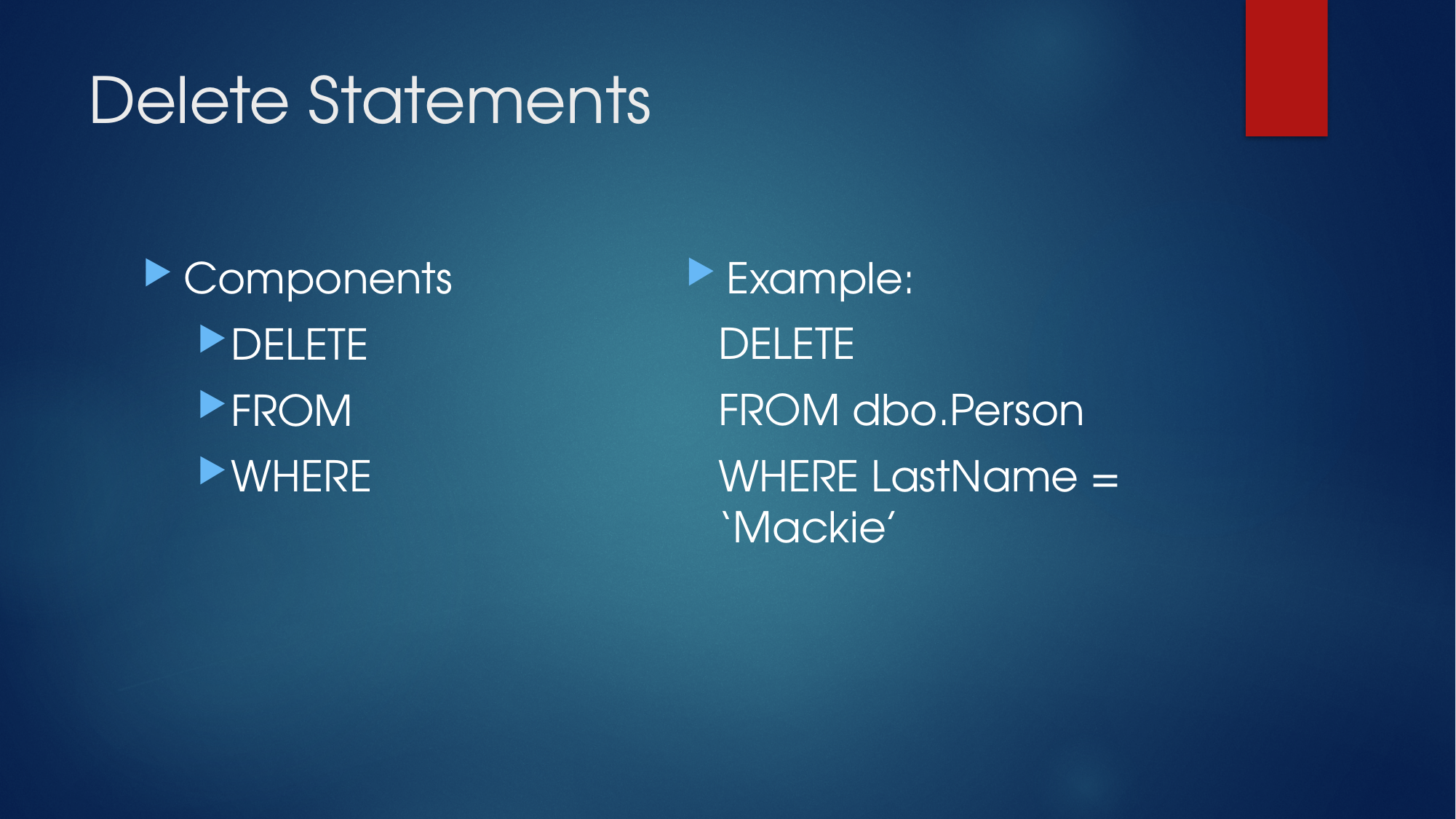

# Delete Statements
Example:
DELETE
FROM dbo.Person
WHERE LastName = ‘Mackie’

Components
DELETE
FROM
WHERE